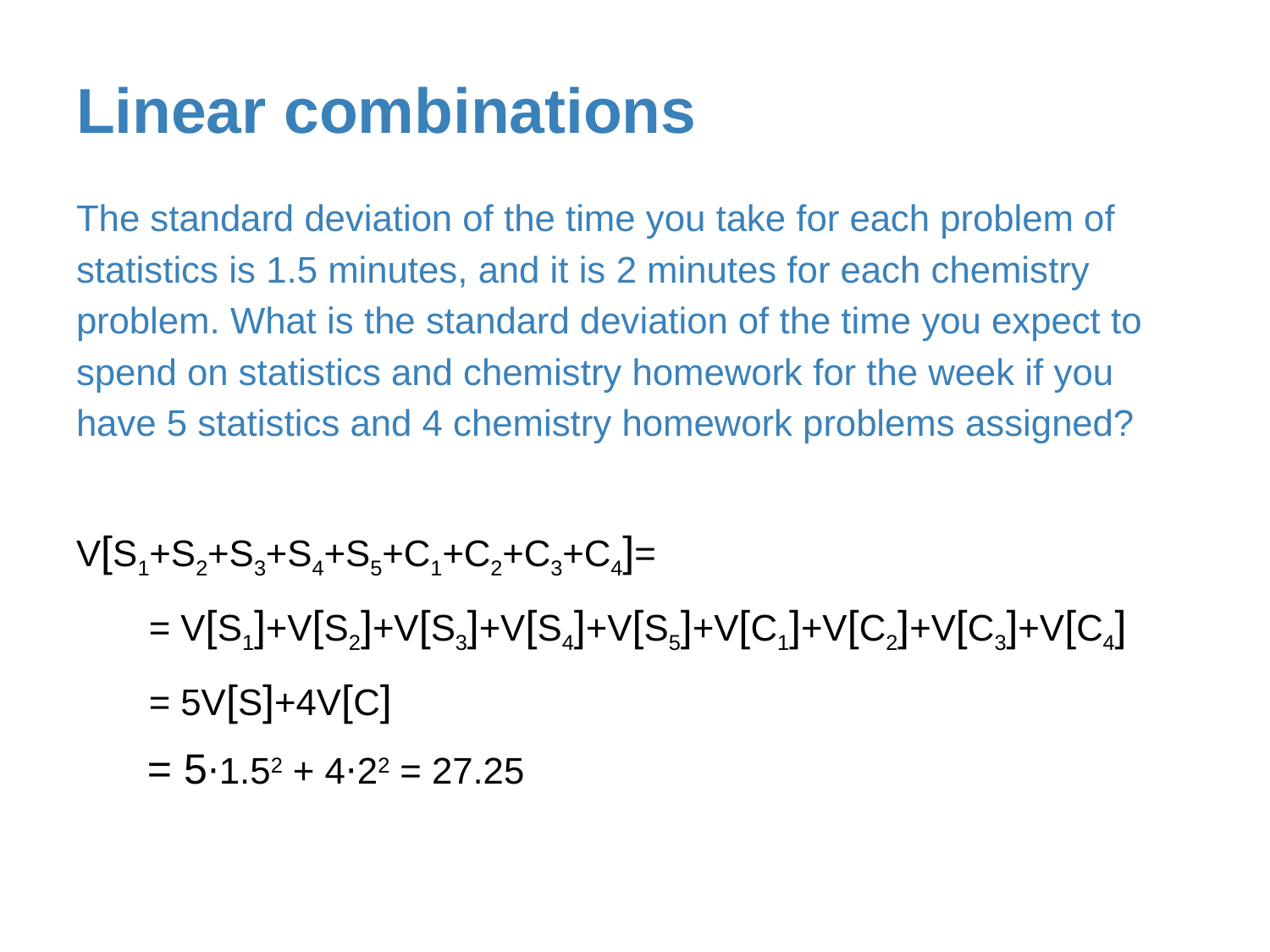

# Linear combinations
The standard deviation of the time you take for each problem of statistics is 1.5 minutes, and it is 2 minutes for each chemistry problem. What is the standard deviation of the time you expect to spend on statistics and chemistry homework for the week if you have 5 statistics and 4 chemistry homework problems assigned?

V[S1+S2+S3+S4+S5+C1+C2+C3+C4]=
       = V[S1]+V[S2]+V[S3]+V[S4]+V[S5]+V[C1]+V[C2]+V[C3]+V[C4]
       = 5V[S]+4V[C]
      = 5⋅1.52 + 4⋅22 = 27.25